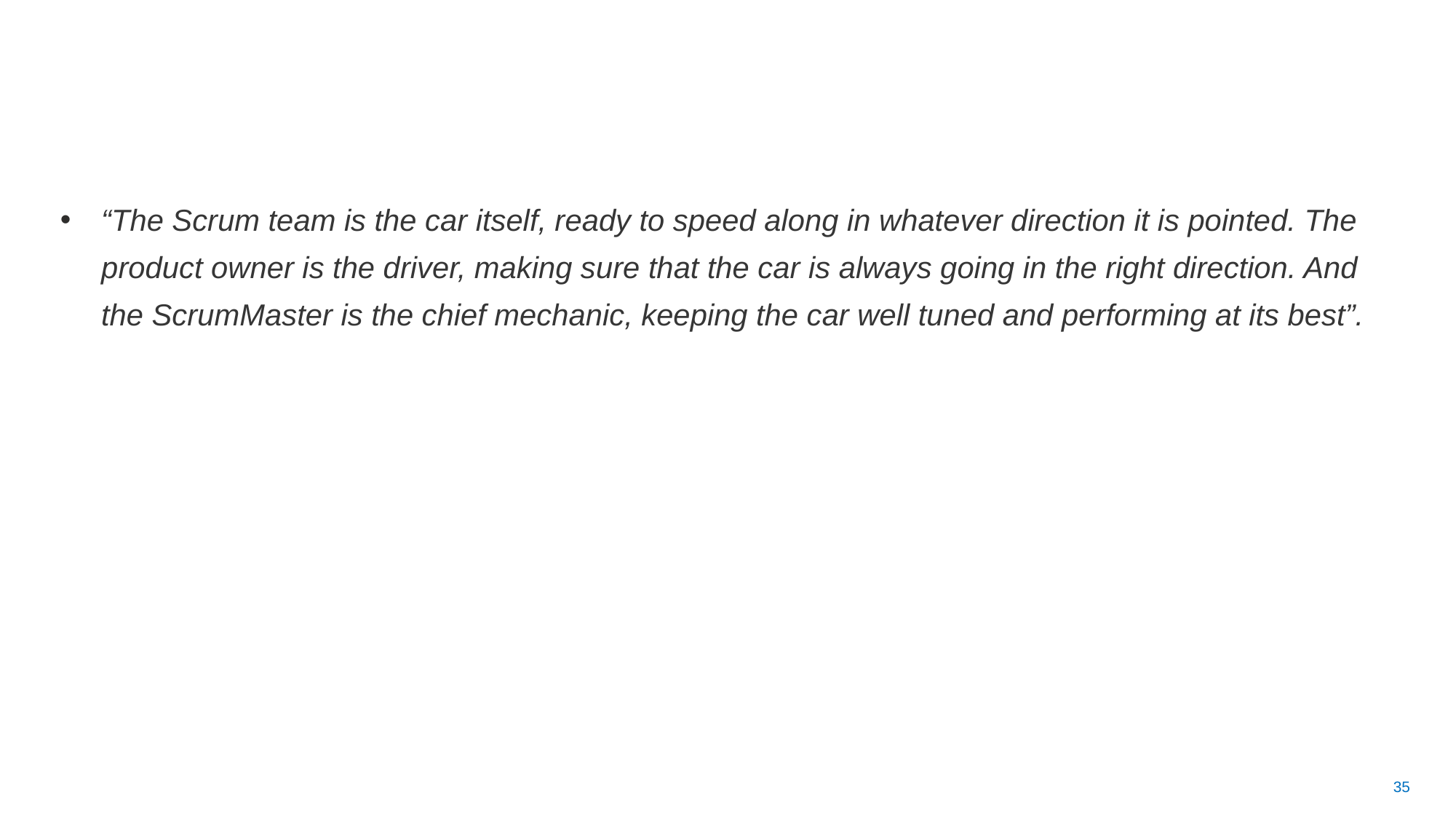

#
“The Scrum team is the car itself, ready to speed along in whatever direction it is pointed. The product owner is the driver, making sure that the car is always going in the right direction. And the ScrumMaster is the chief mechanic, keeping the car well tuned and performing at its best”.